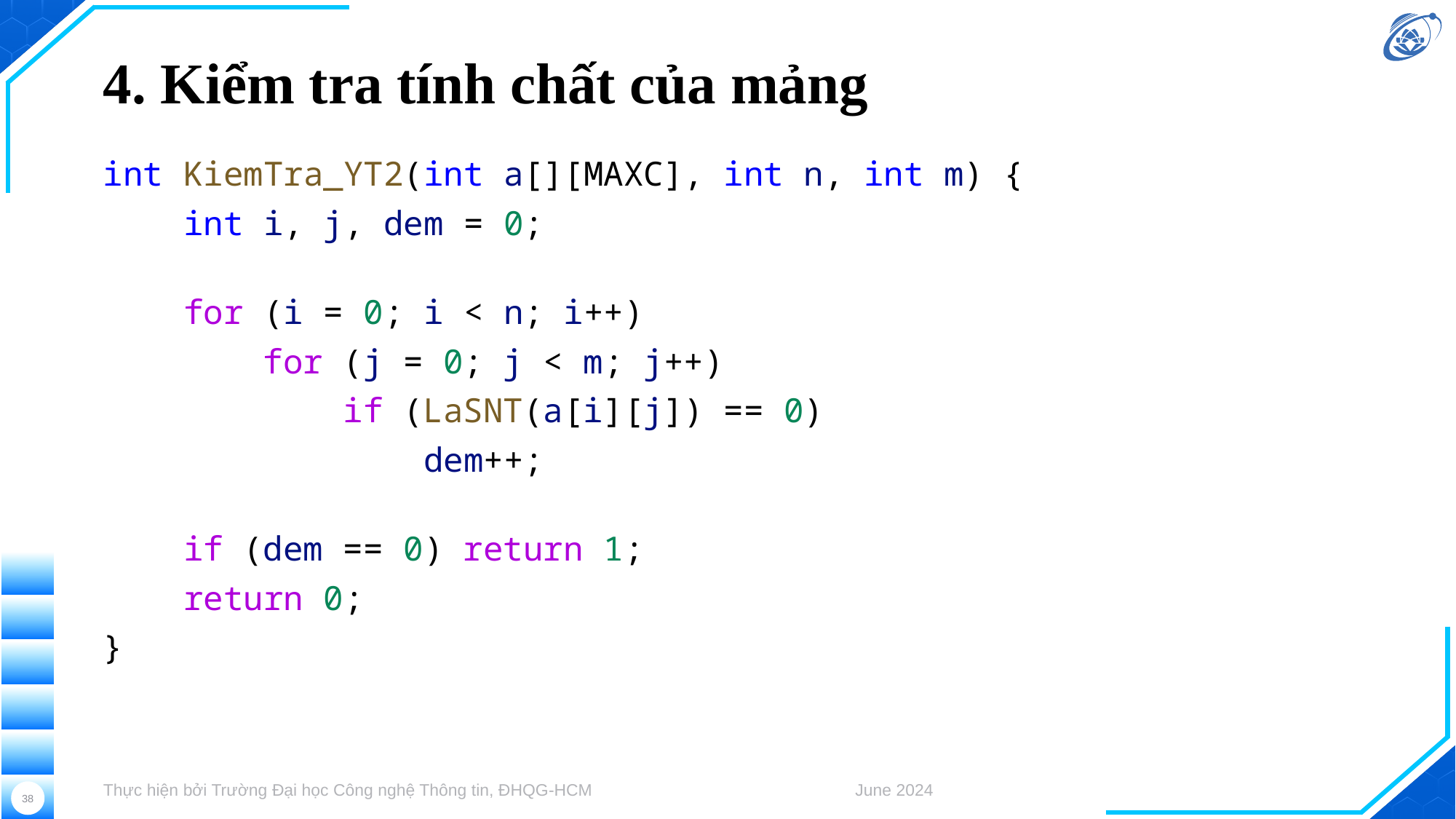

# 4. Kiểm tra tính chất của mảng
int KiemTra_YT2(int a[][MAXC], int n, int m) {
    int i, j, dem = 0;
    for (i = 0; i < n; i++)
        for (j = 0; j < m; j++)
            if (LaSNT(a[i][j]) == 0)
                dem++;
    if (dem == 0) return 1;
    return 0;
}
Thực hiện bởi Trường Đại học Công nghệ Thông tin, ĐHQG-HCM
June 2024
38